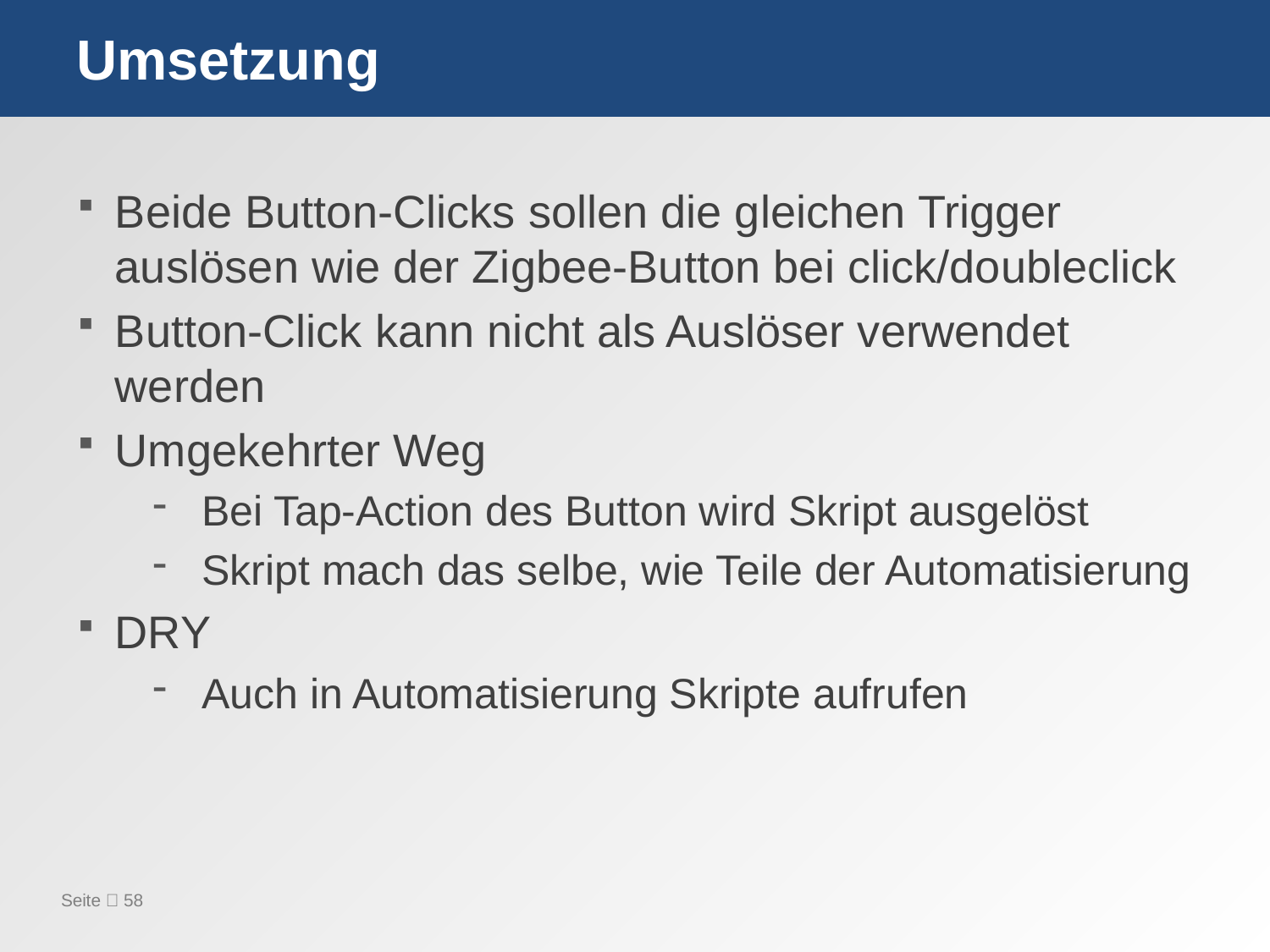

# Umsetzung
Beide Button-Clicks sollen die gleichen Trigger auslösen wie der Zigbee-Button bei click/doubleclick
Button-Click kann nicht als Auslöser verwendet werden
Umgekehrter Weg
Bei Tap-Action des Button wird Skript ausgelöst
Skript mach das selbe, wie Teile der Automatisierung
DRY
Auch in Automatisierung Skripte aufrufen